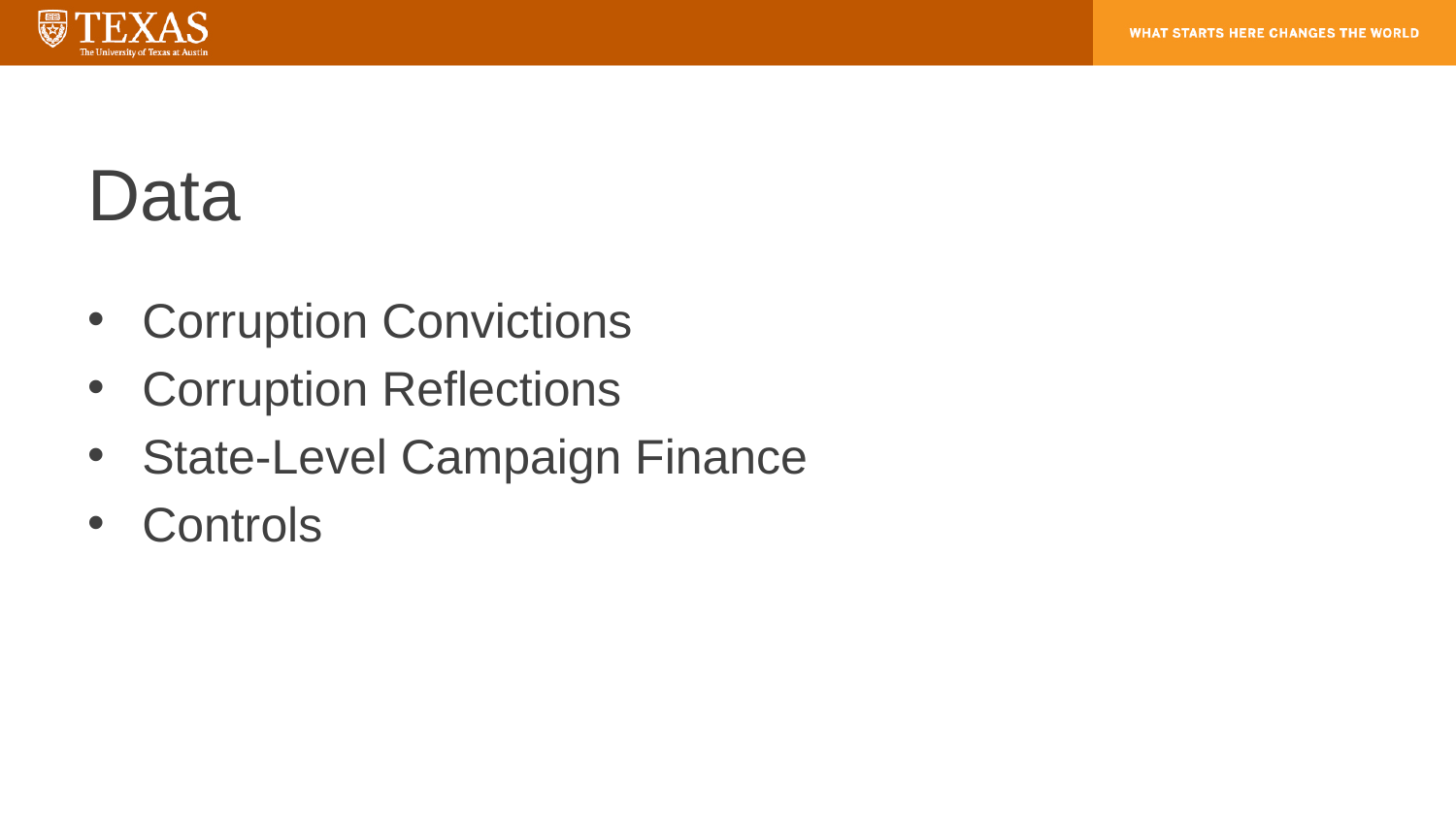

# Data
Corruption Convictions
Corruption Reflections
State-Level Campaign Finance
Controls